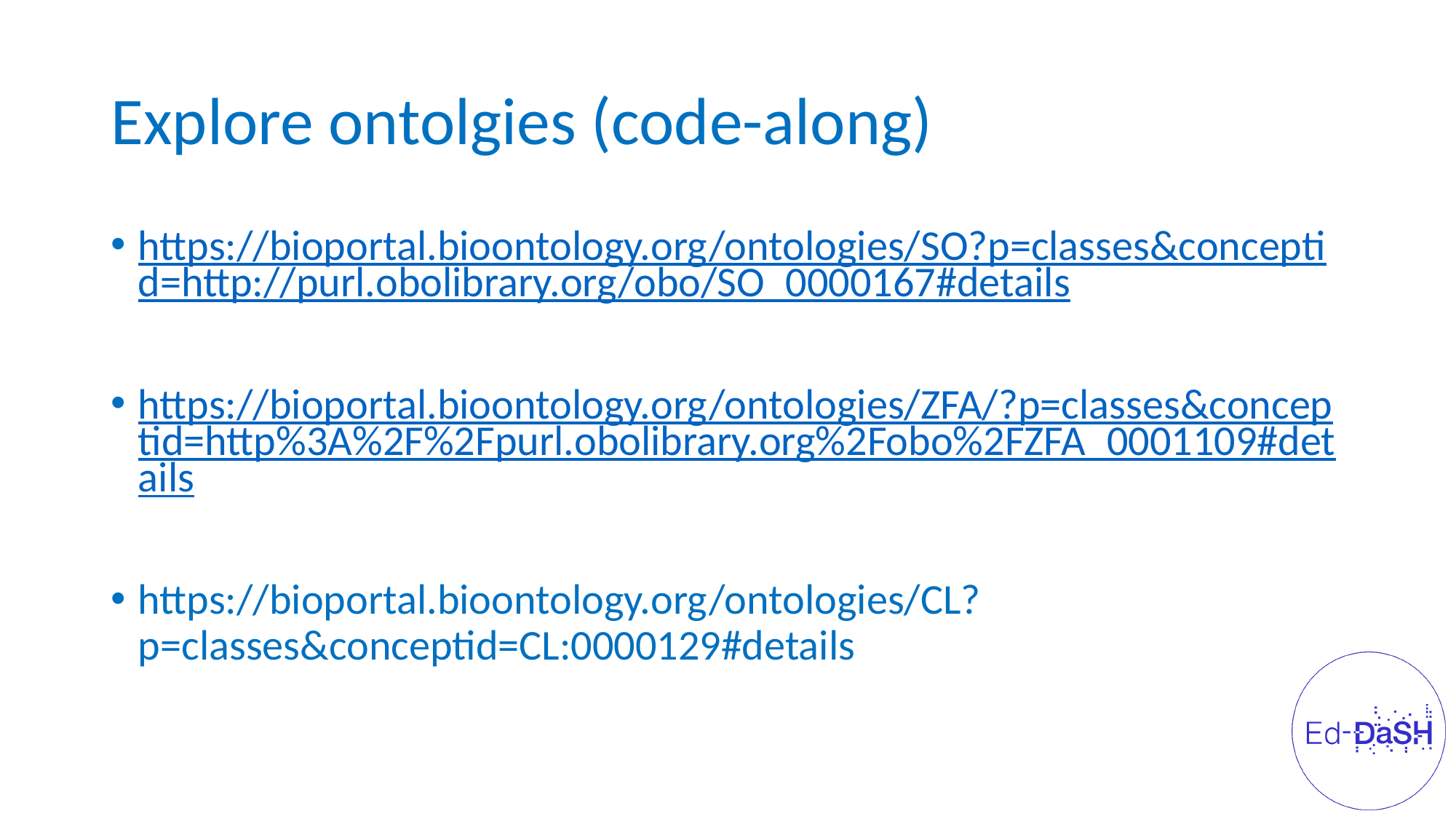

# Explore ontolgies (code-along)
https://bioportal.bioontology.org/ontologies/SO?p=classes&conceptid=http://purl.obolibrary.org/obo/SO_0000167#details

https://bioportal.bioontology.org/ontologies/ZFA/?p=classes&conceptid=http%3A%2F%2Fpurl.obolibrary.org%2Fobo%2FZFA_0001109#details

https://bioportal.bioontology.org/ontologies/CL?p=classes&conceptid=CL:0000129#details